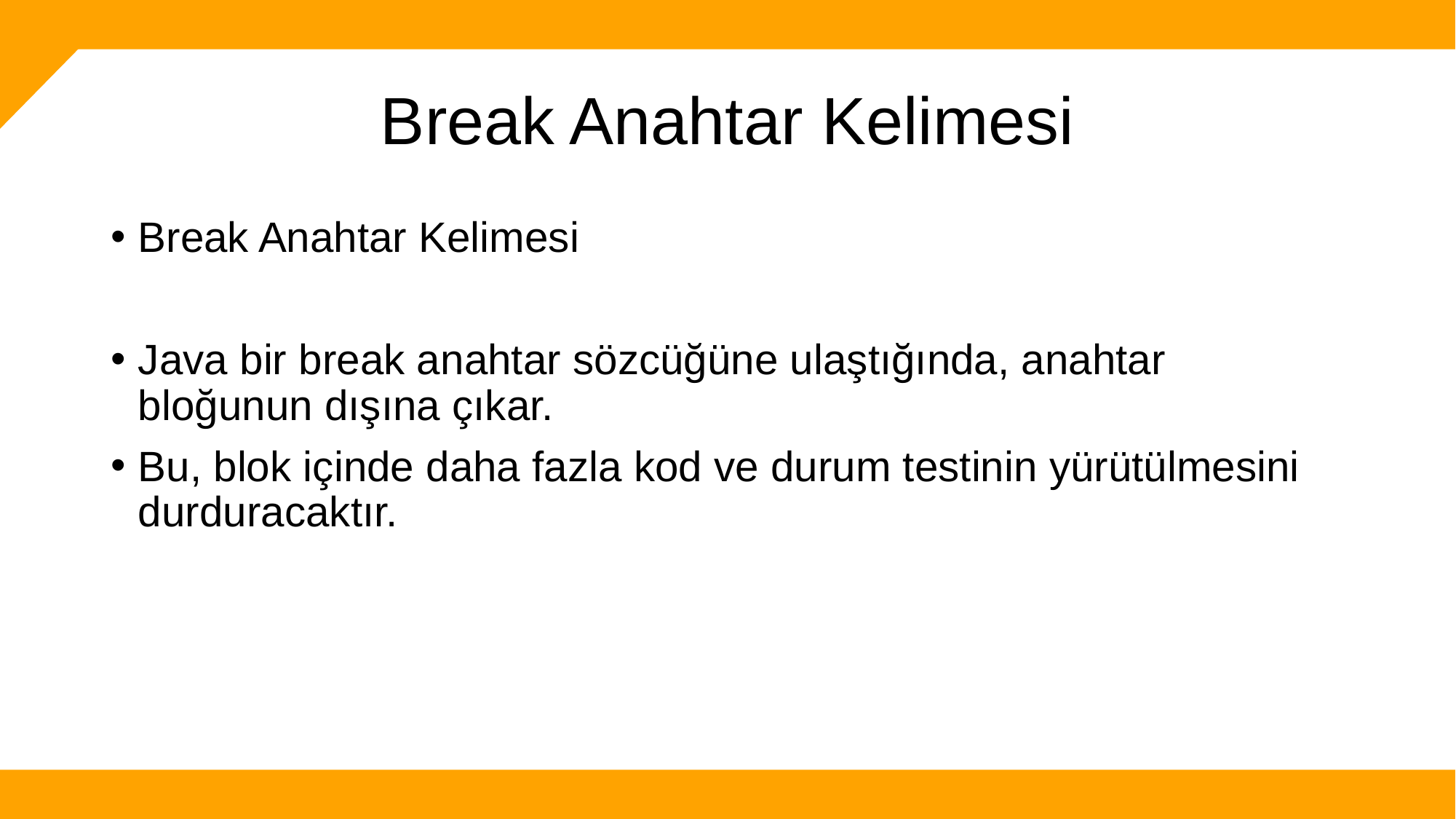

# Break Anahtar Kelimesi
Break Anahtar Kelimesi

Java bir break anahtar sözcüğüne ulaştığında, anahtar bloğunun dışına çıkar.
Bu, blok içinde daha fazla kod ve durum testinin yürütülmesini durduracaktır.